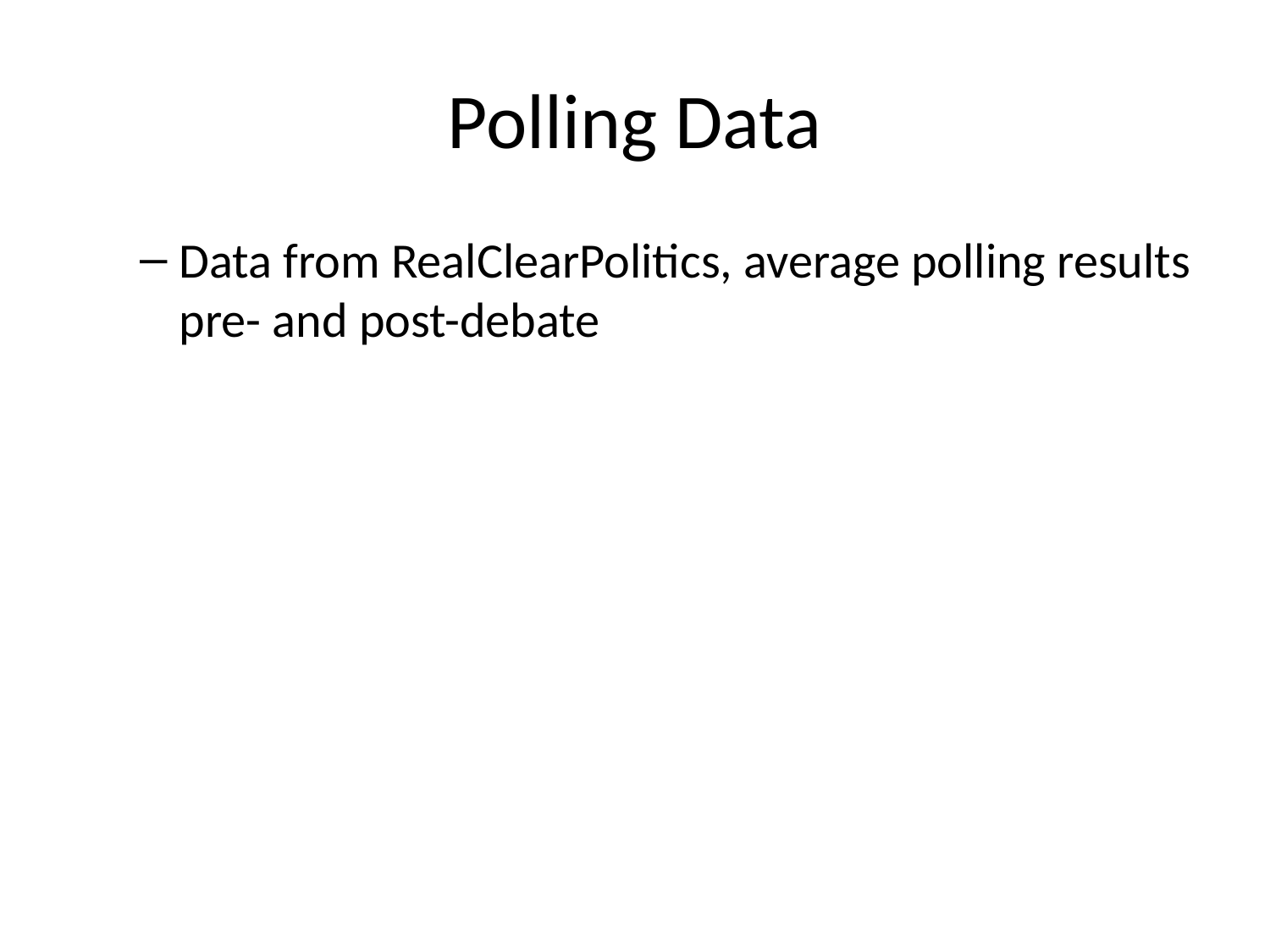

# Polling Data
Data from RealClearPolitics, average polling results pre- and post-debate